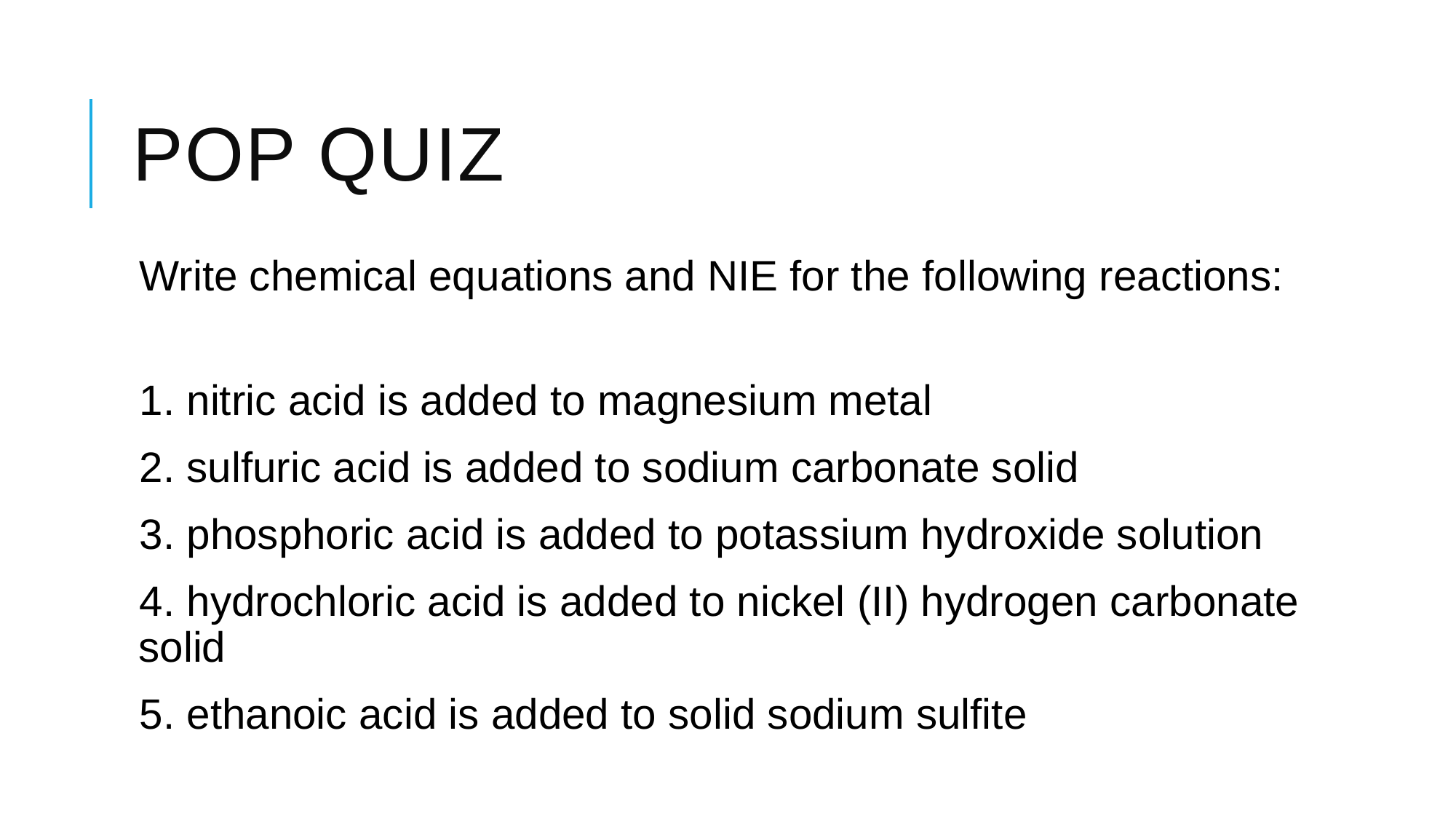

# Pop quiz
Write chemical equations and NIE for the following reactions:

1. nitric acid is added to magnesium metal
2. sulfuric acid is added to sodium carbonate solid
3. phosphoric acid is added to potassium hydroxide solution
4. hydrochloric acid is added to nickel (II) hydrogen carbonate solid
5. ethanoic acid is added to solid sodium sulfite